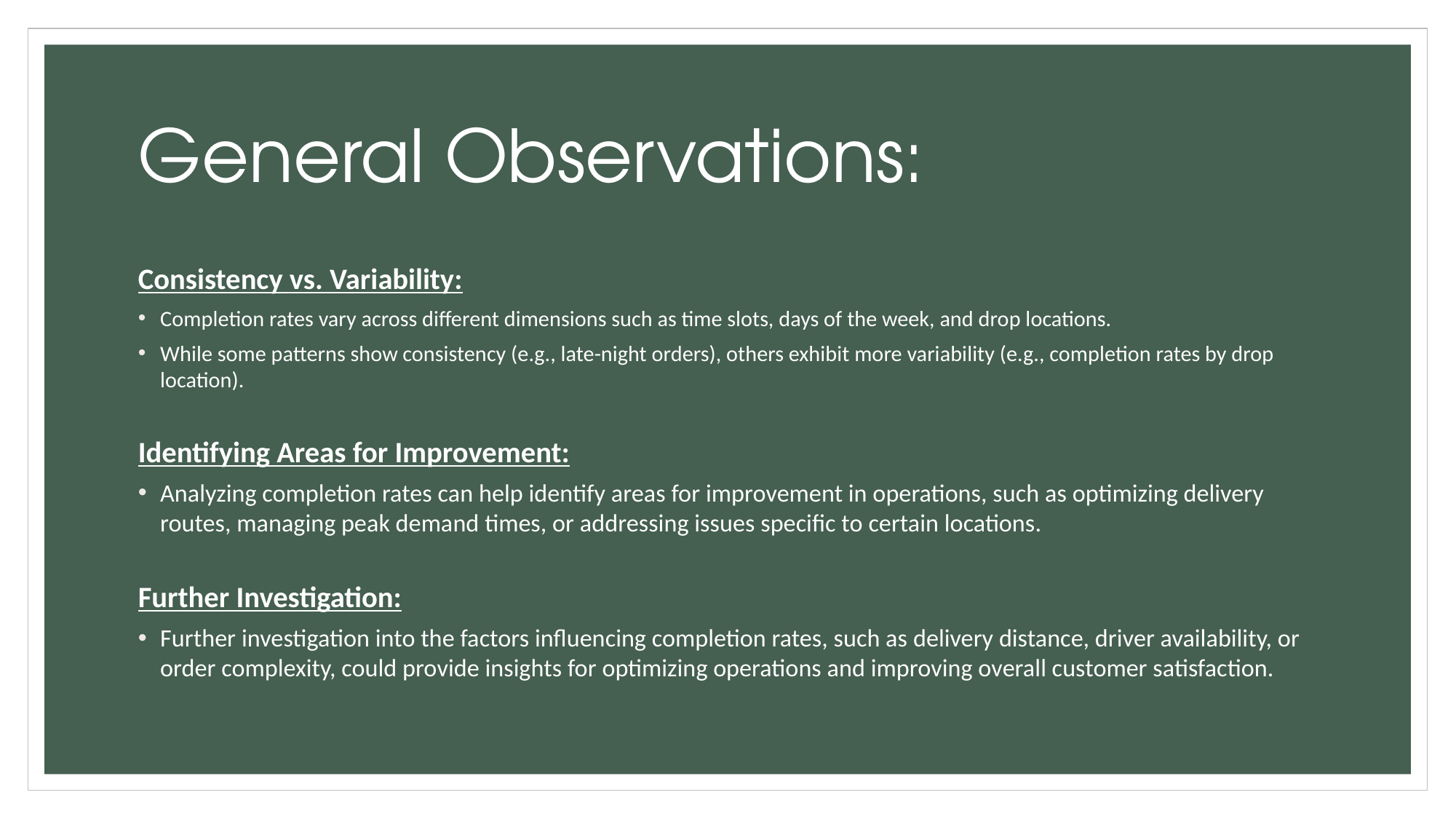

# General Observations:
Consistency vs. Variability:
Completion rates vary across different dimensions such as time slots, days of the week, and drop locations.
While some patterns show consistency (e.g., late-night orders), others exhibit more variability (e.g., completion rates by drop location).

Identifying Areas for Improvement:
Analyzing completion rates can help identify areas for improvement in operations, such as optimizing delivery routes, managing peak demand times, or addressing issues specific to certain locations.

Further Investigation:
Further investigation into the factors influencing completion rates, such as delivery distance, driver availability, or order complexity, could provide insights for optimizing operations and improving overall customer satisfaction.